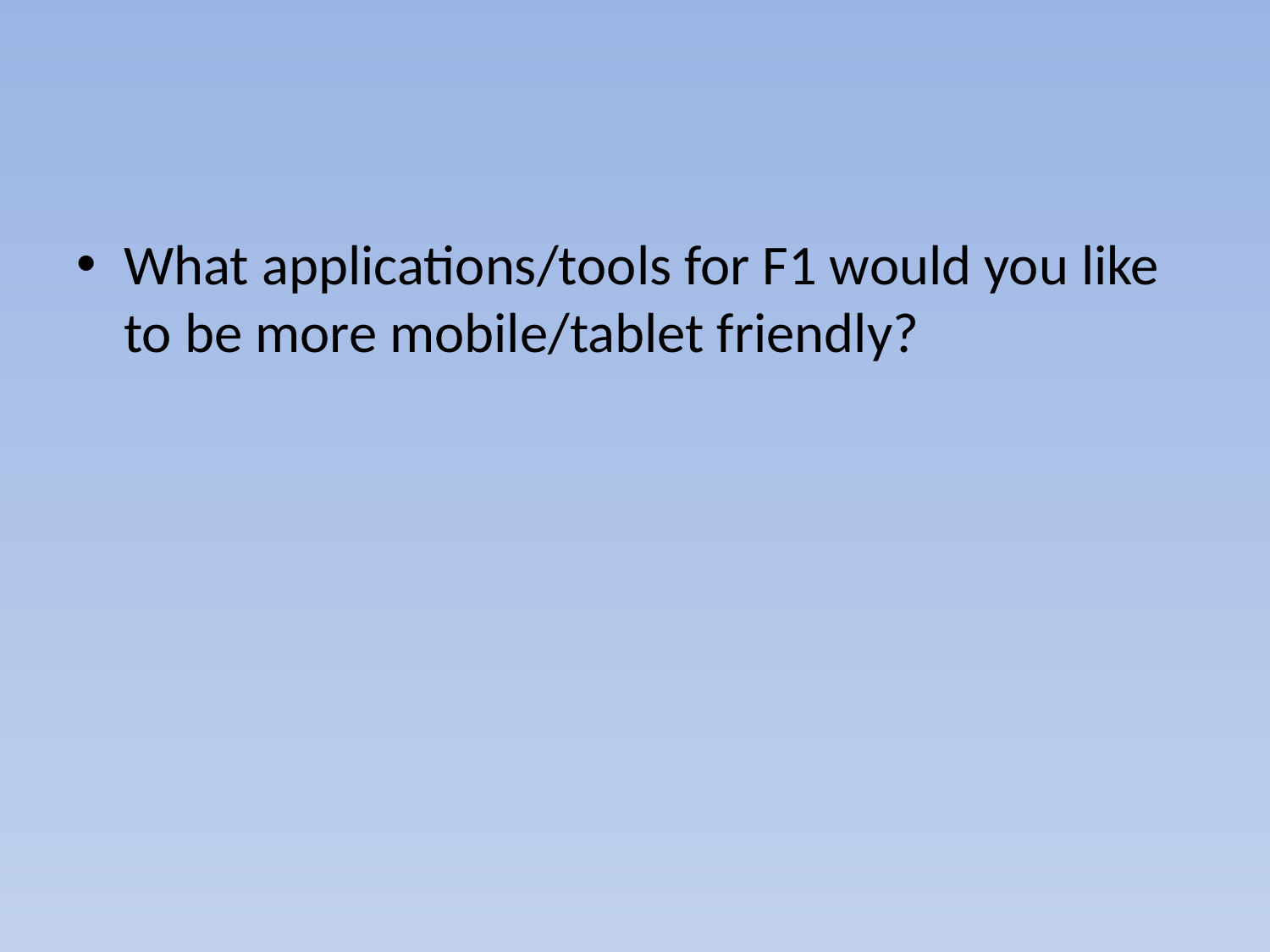

#
What applications/tools for F1 would you like to be more mobile/tablet friendly?